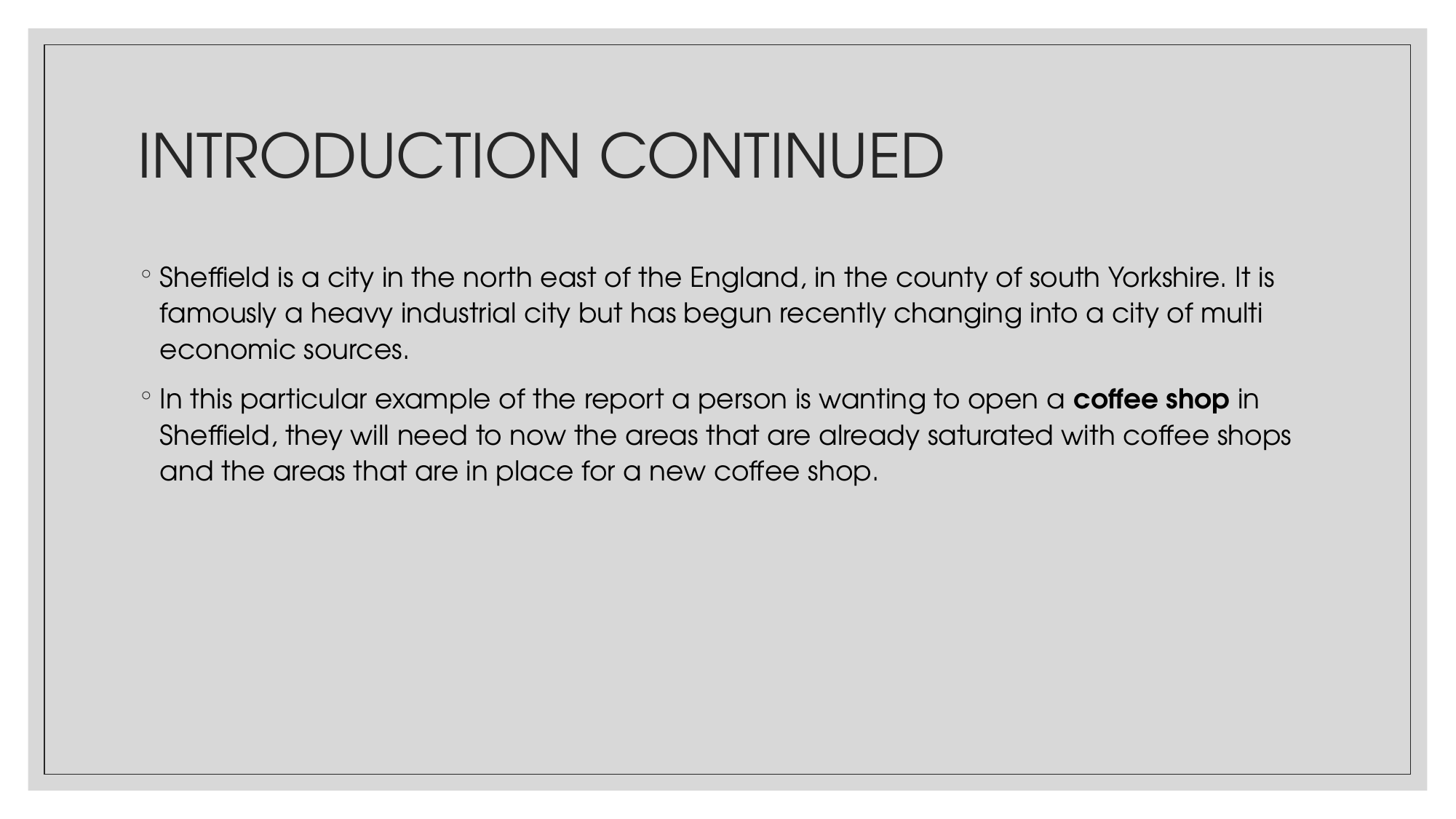

# INTRODUCTION CONTINUED
Sheffield is a city in the north east of the England, in the county of south Yorkshire. It is famously a heavy industrial city but has begun recently changing into a city of multi economic sources.
In this particular example of the report a person is wanting to open a coffee shop in Sheffield, they will need to now the areas that are already saturated with coffee shops and the areas that are in place for a new coffee shop.